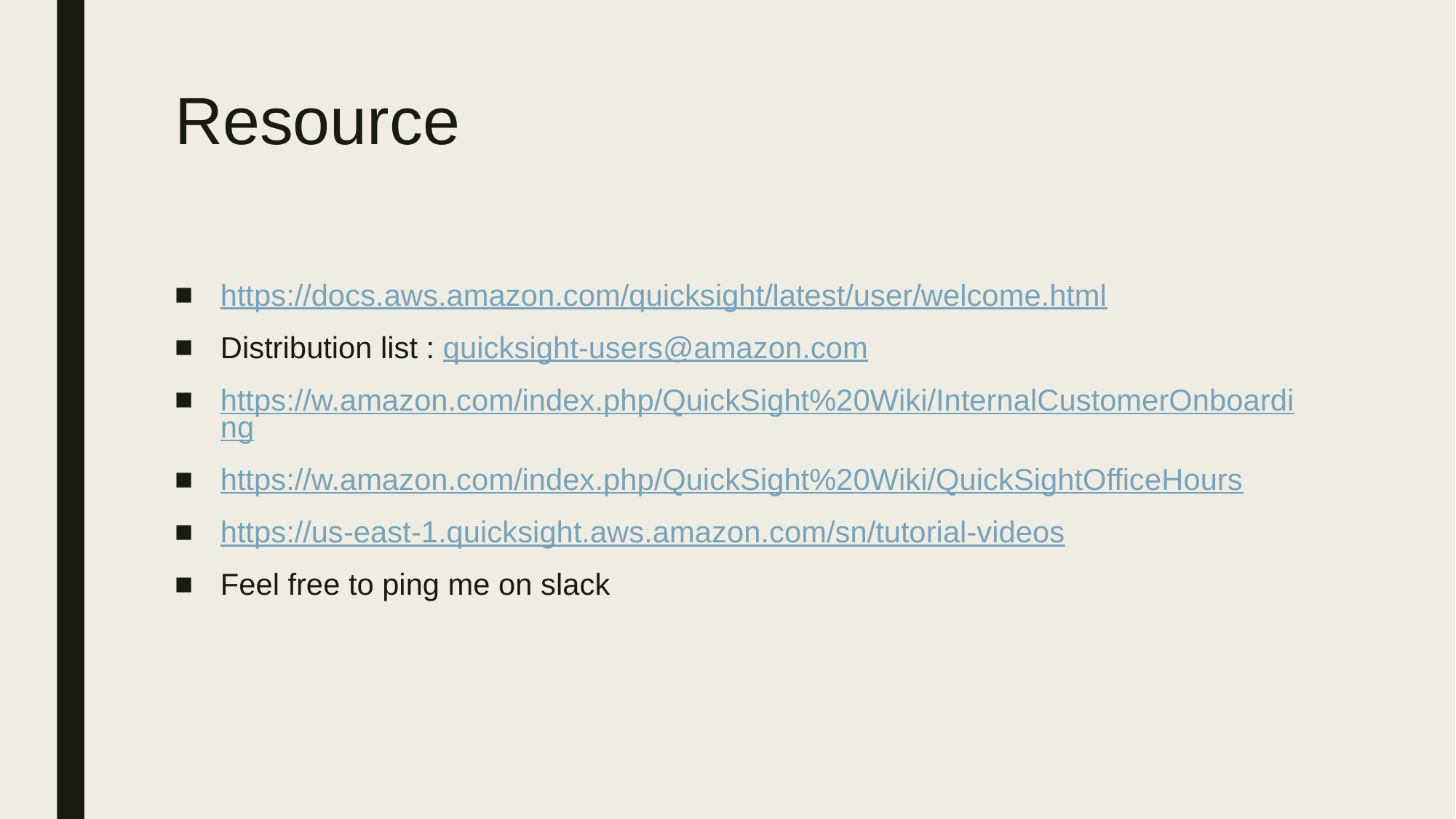

# Resource
https://docs.aws.amazon.com/quicksight/latest/user/welcome.html
Distribution list : quicksight-users@amazon.com
https://w.amazon.com/index.php/QuickSight%20Wiki/InternalCustomerOnboarding
https://w.amazon.com/index.php/QuickSight%20Wiki/QuickSightOfficeHours
https://us-east-1.quicksight.aws.amazon.com/sn/tutorial-videos
Feel free to ping me on slack